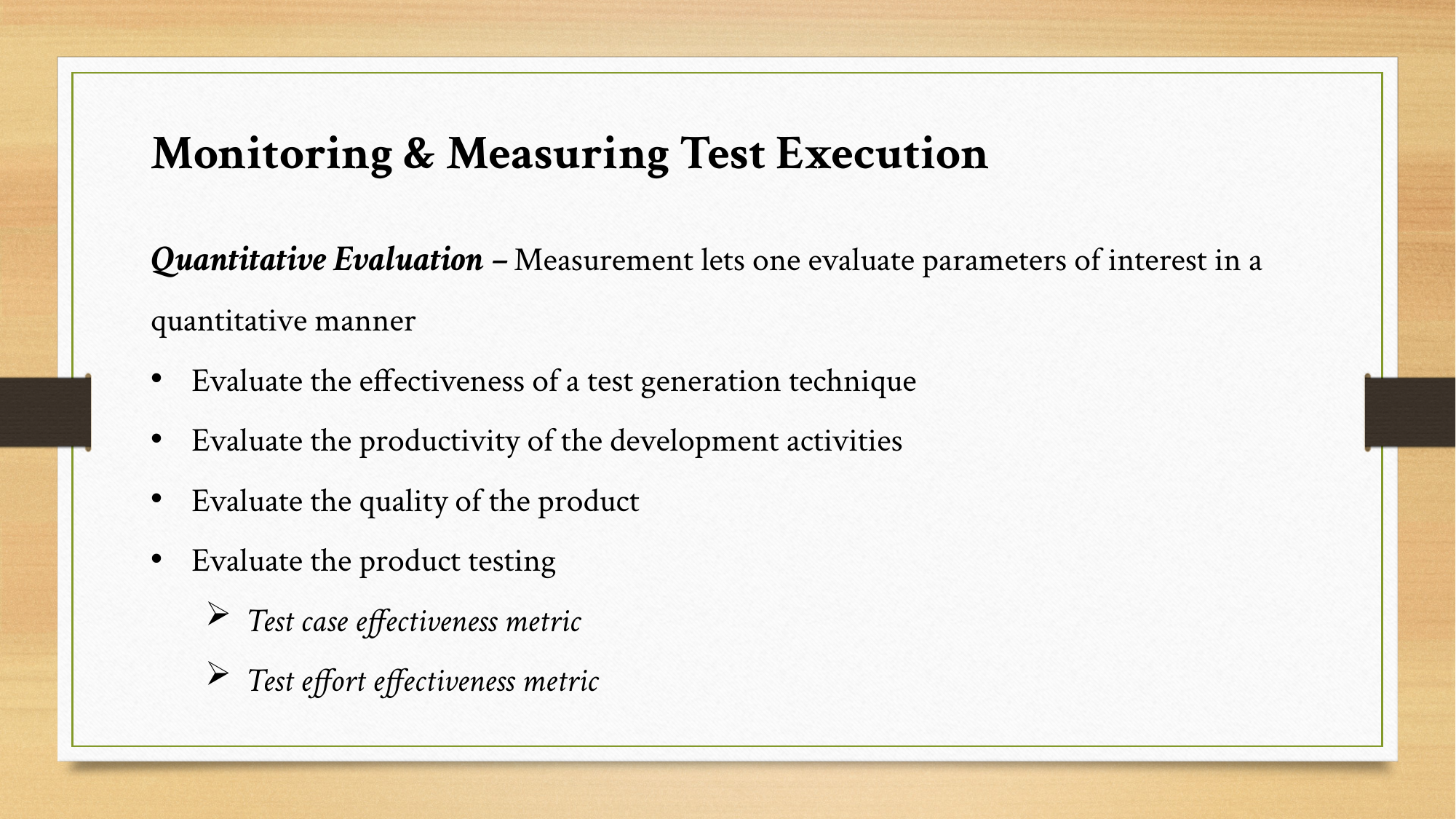

Monitoring & Measuring Test Execution

Quantitative Evaluation – Measurement lets one evaluate parameters of interest in a quantitative manner
Evaluate the effectiveness of a test generation technique
Evaluate the productivity of the development activities
Evaluate the quality of the product
Evaluate the product testing
Test case effectiveness metric
Test effort effectiveness metric